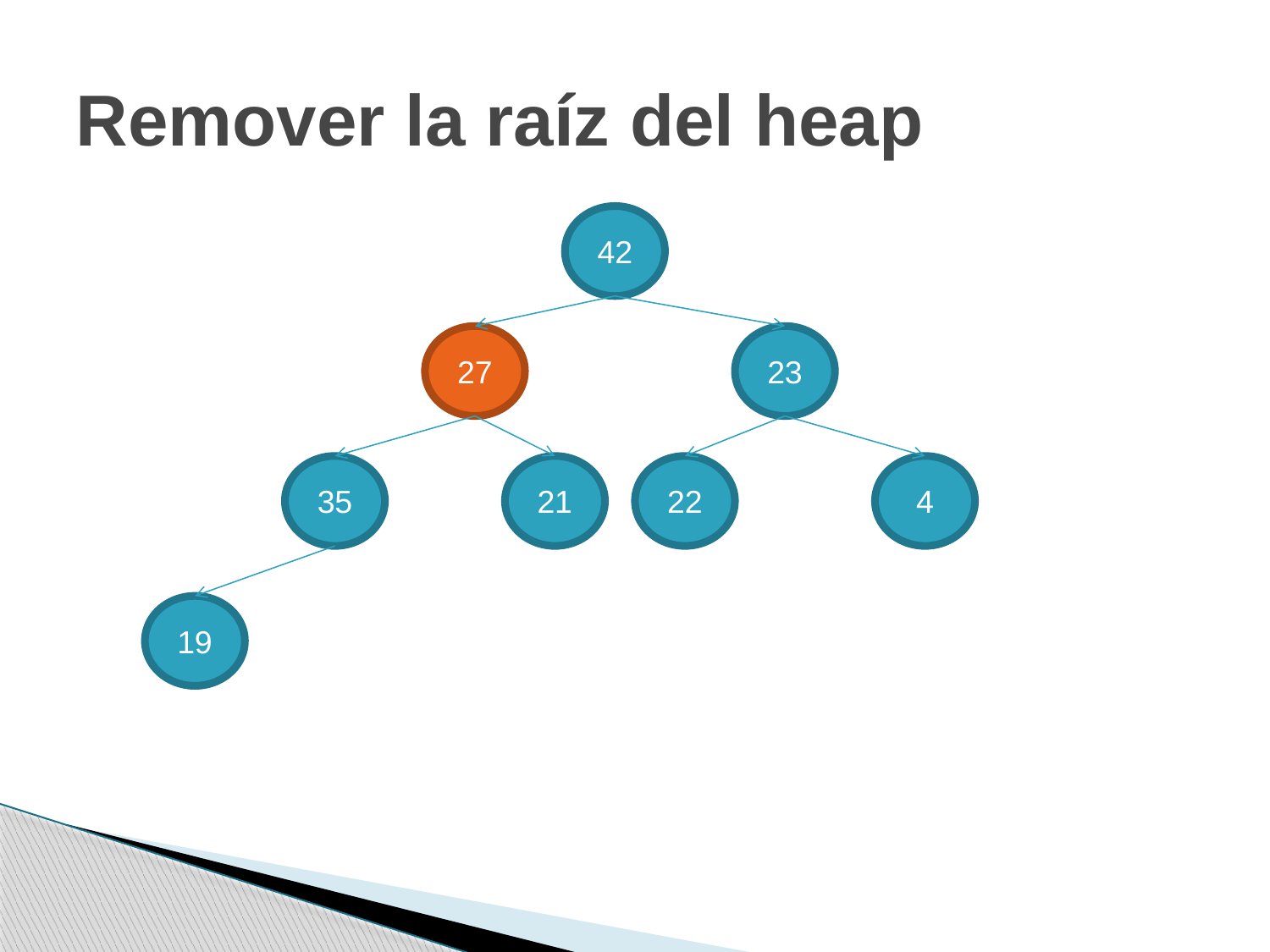

# Remover la raíz del heap
42
27
23
35
21
22
4
19